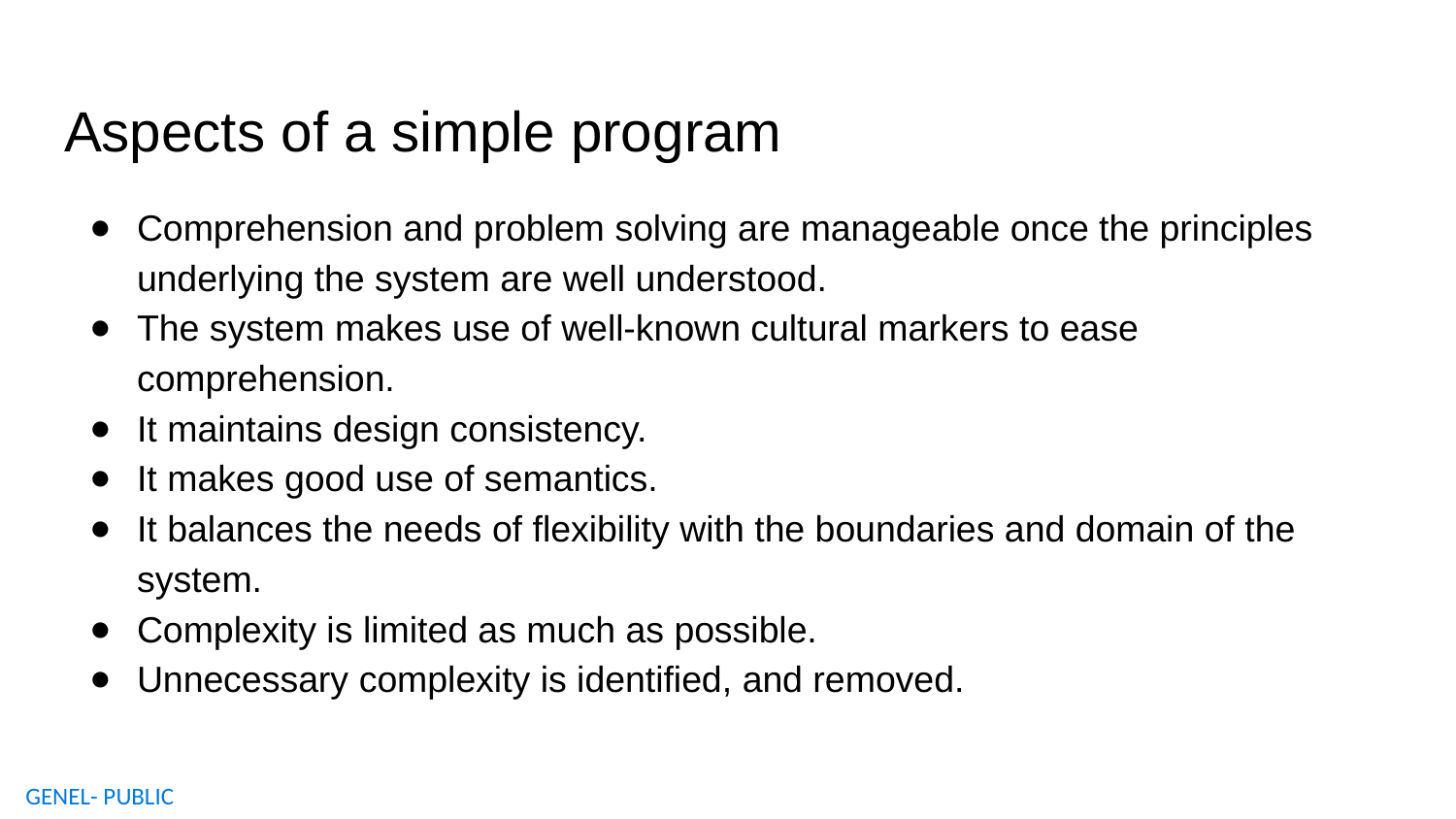

# Aspects of a simple program
Comprehension and problem solving are manageable once the principles underlying the system are well understood.
The system makes use of well-known cultural markers to ease comprehension.
It maintains design consistency.
It makes good use of semantics.
It balances the needs of flexibility with the boundaries and domain of the system.
Complexity is limited as much as possible.
Unnecessary complexity is identified, and removed.